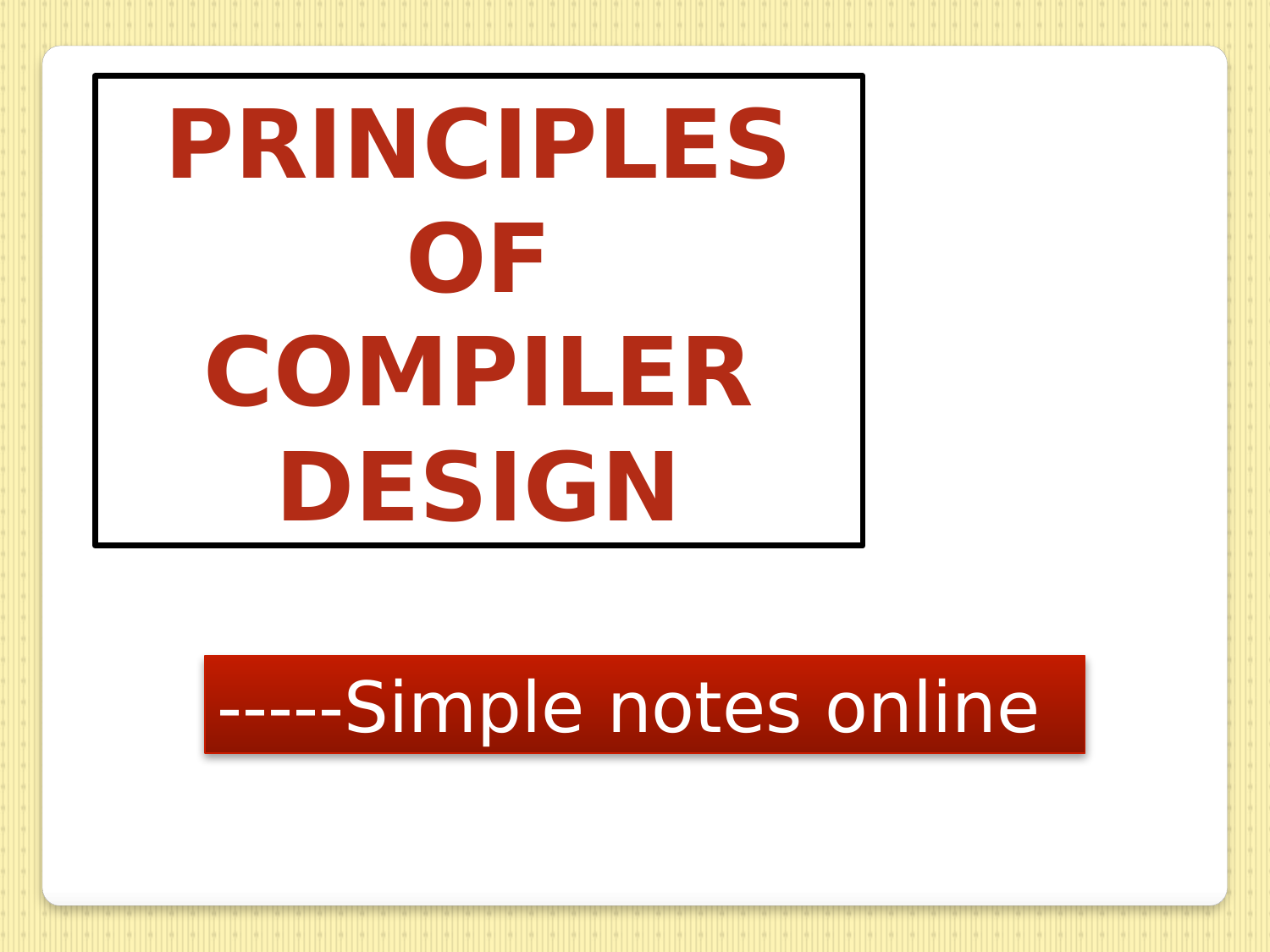

PRINCIPLES
OF
COMPILER DESIGN
-----Simple notes online